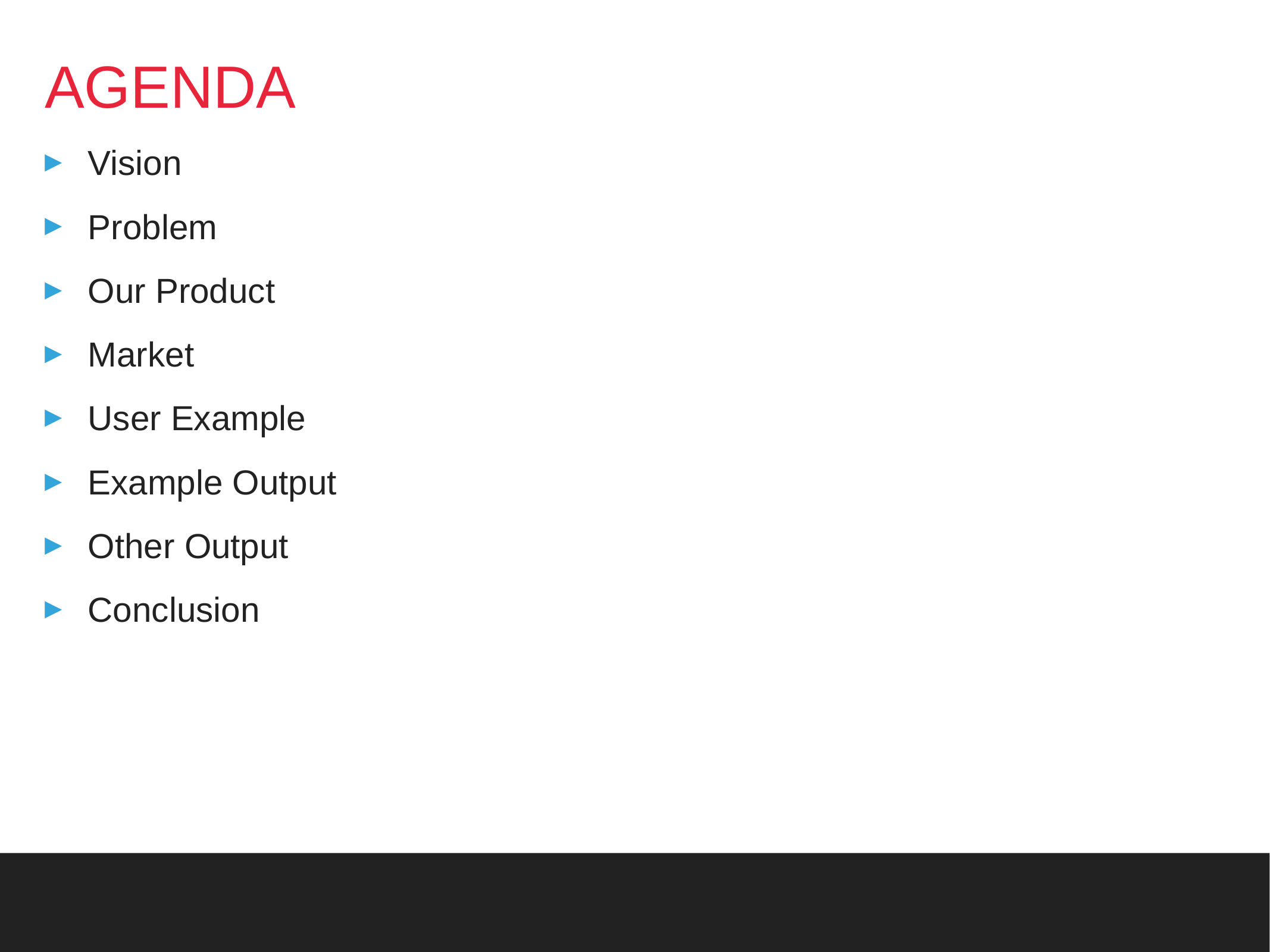

# AGENDA
Vision
Problem
Our Product
Market
User Example
Example Output
Other Output
Conclusion